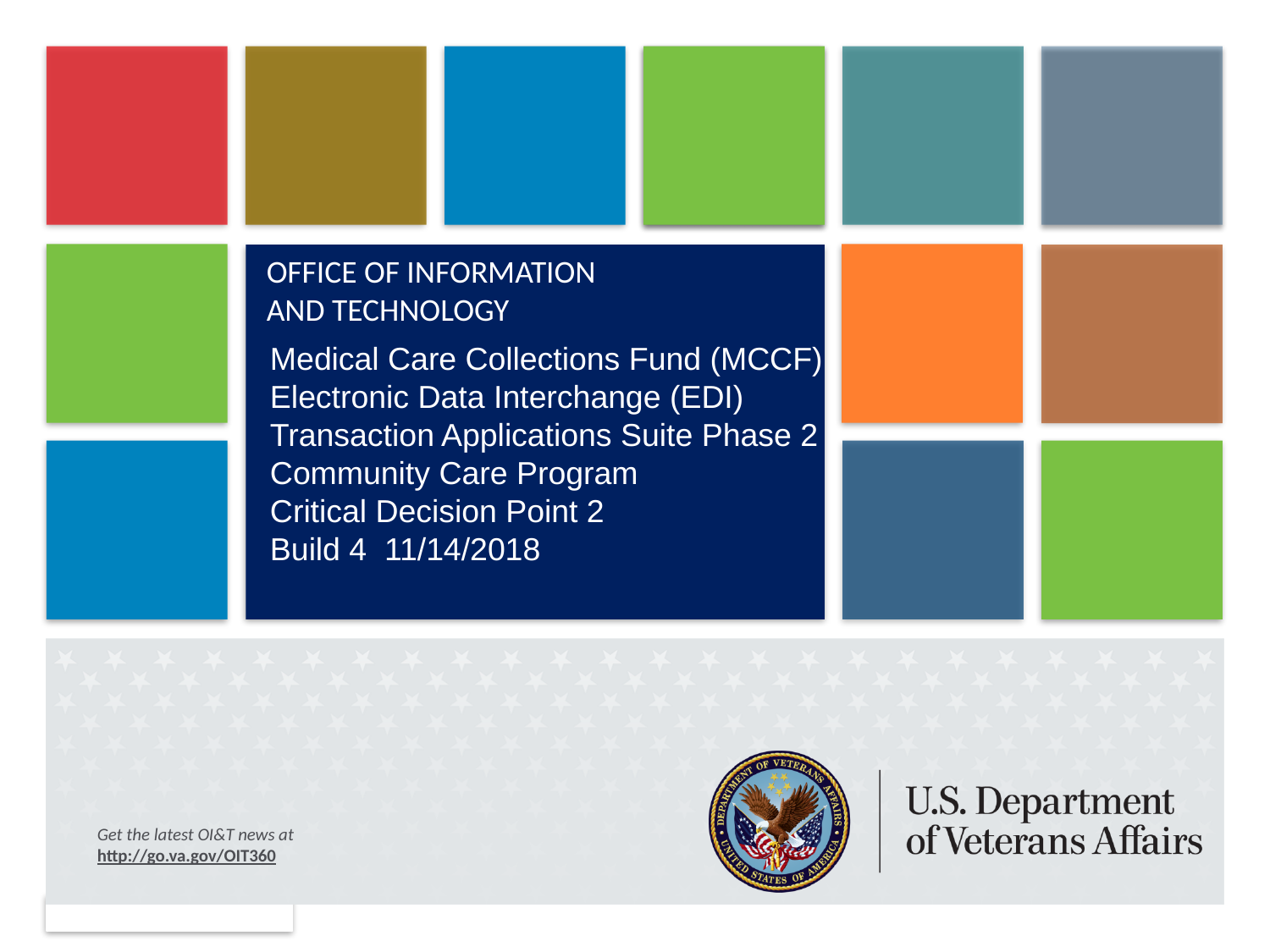

Medical Care Collections Fund (MCCF) Electronic Data Interchange (EDI) Transaction Applications Suite Phase 2 Community Care Program
Critical Decision Point 2
Build 4  11/14/2018